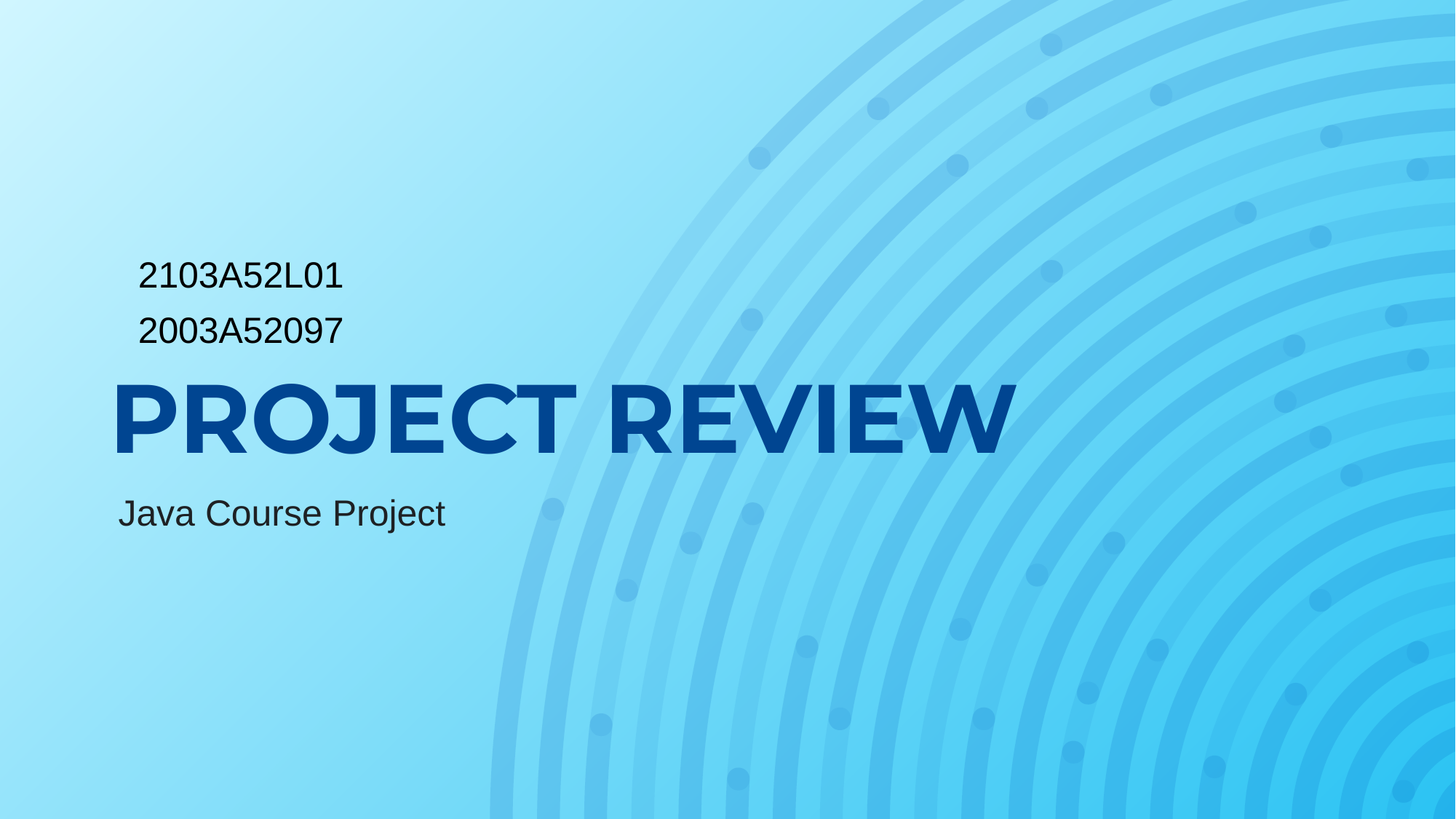

2103A52L01
# PROJECT REVIEW
2003A52097
Java Course Project